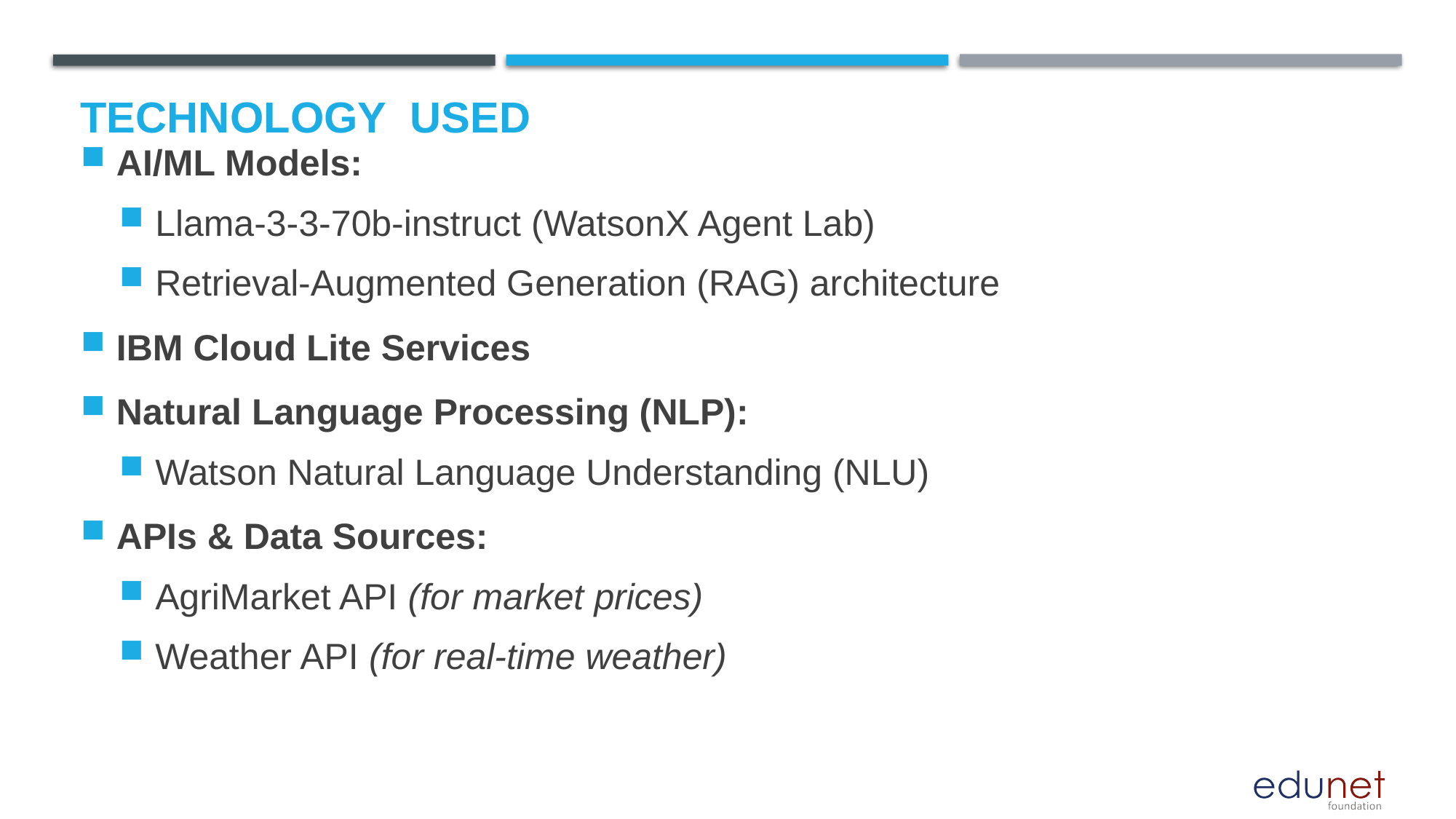

# Technology  used
AI/ML Models:
Llama-3-3-70b-instruct (WatsonX Agent Lab)
Retrieval-Augmented Generation (RAG) architecture
IBM Cloud Lite Services
Natural Language Processing (NLP):
Watson Natural Language Understanding (NLU)
APIs & Data Sources:
AgriMarket API (for market prices)
Weather API (for real-time weather)